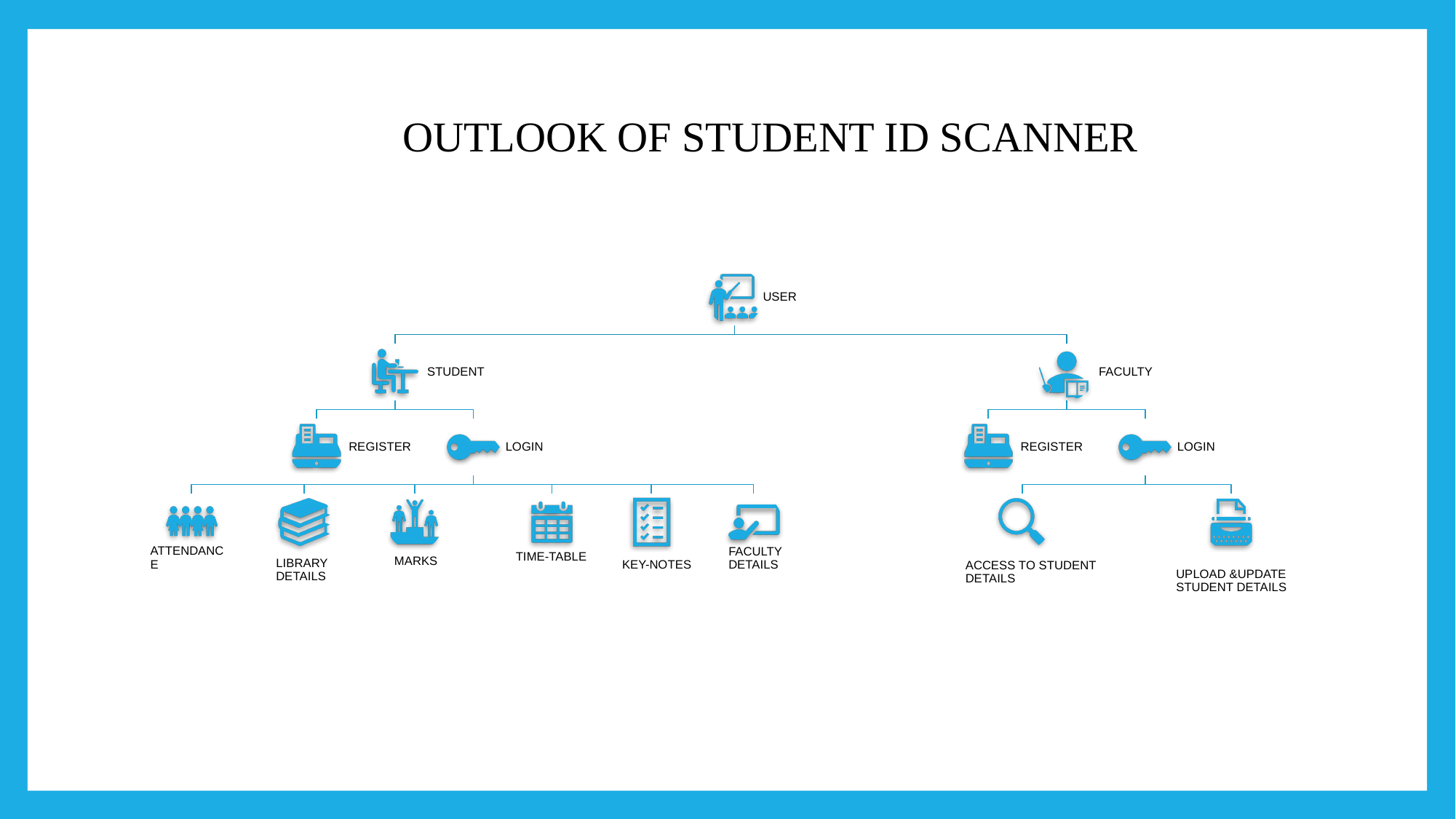

USER
STUDENT
REGISTER
LOGIN
ATTENDANCE
LIBRARY DETAILS
MARKS
TIME-TABLE
KEY-NOTES
FACULTY DETAILS
FACULTY
REGISTER
LOGIN
ACCESS TO STUDENT DETAILS
UPLOAD &UPDATE STUDENT DETAILS
OUTLOOK OF STUDENT ID SCANNER